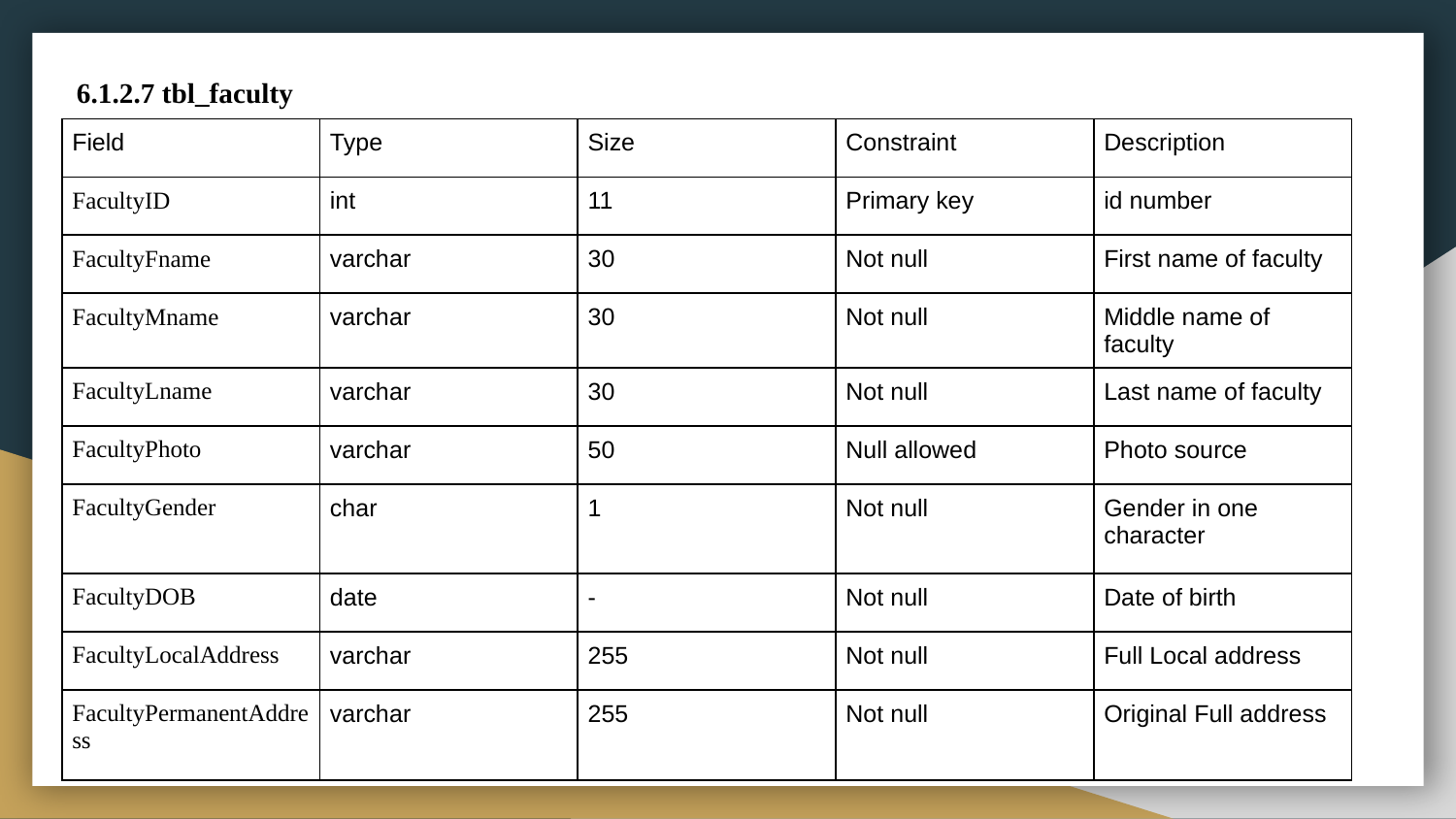

6.1.2.7 tbl_faculty
| Field | Type | Size | Constraint | Description |
| --- | --- | --- | --- | --- |
| FacultyID | int | 11 | Primary key | id number |
| FacultyFname | varchar | 30 | Not null | First name of faculty |
| FacultyMname | varchar | 30 | Not null | Middle name of faculty |
| FacultyLname | varchar | 30 | Not null | Last name of faculty |
| FacultyPhoto | varchar | 50 | Null allowed | Photo source |
| FacultyGender | char | 1 | Not null | Gender in one character |
| FacultyDOB | date | - | Not null | Date of birth |
| FacultyLocalAddress | varchar | 255 | Not null | Full Local address |
| FacultyPermanentAddress | varchar | 255 | Not null | Original Full address |